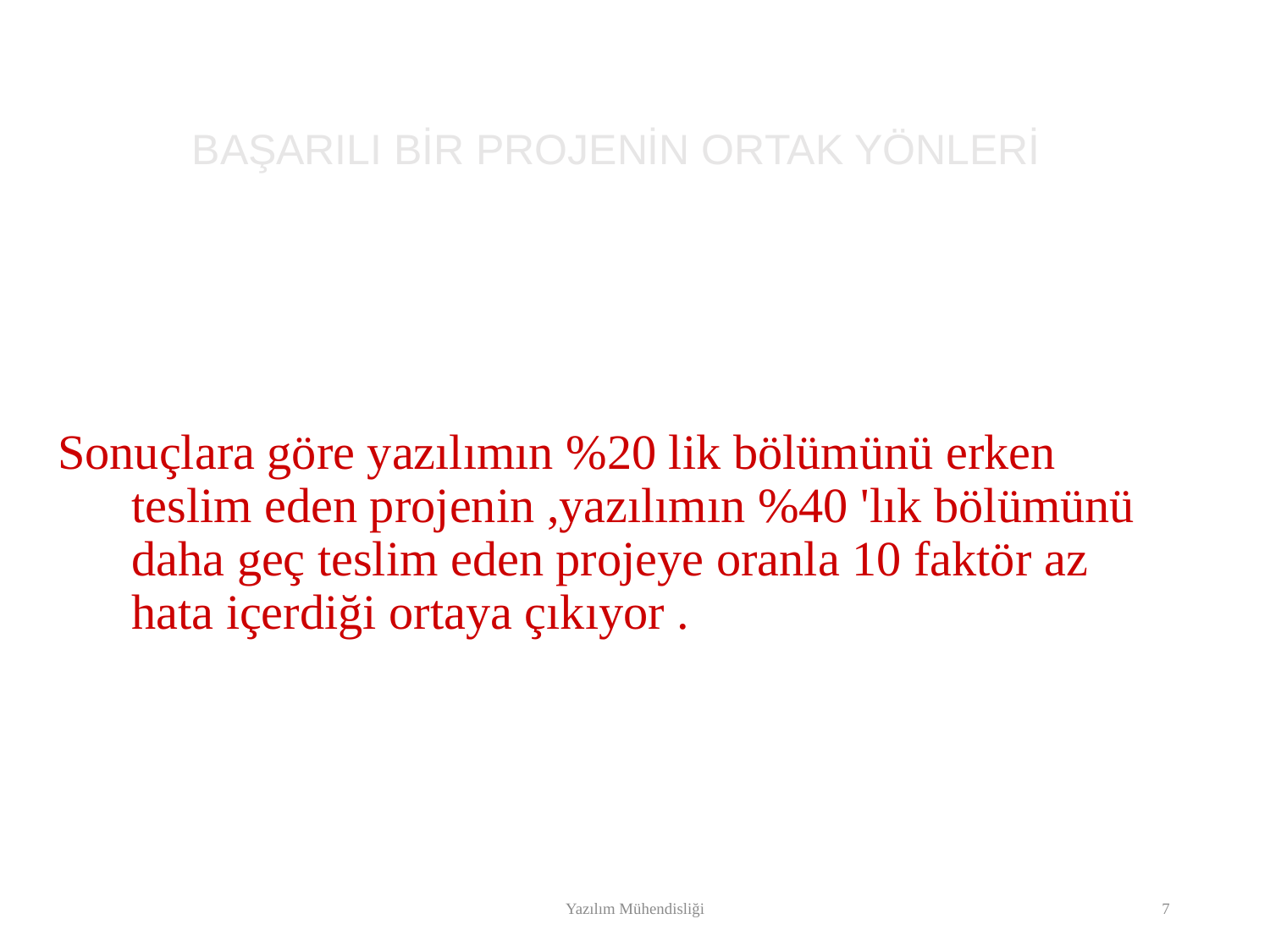

BAŞARILI BİR PROJENİN ORTAK YÖNLERİ

Sonuçlara göre yazılımın %20 lik bölümünü erken teslim eden projenin ,yazılımın %40 'lık bölümünü daha geç teslim eden projeye oranla 10 faktör az hata içerdiği ortaya çıkıyor .
Yazılım Mühendisliği
7